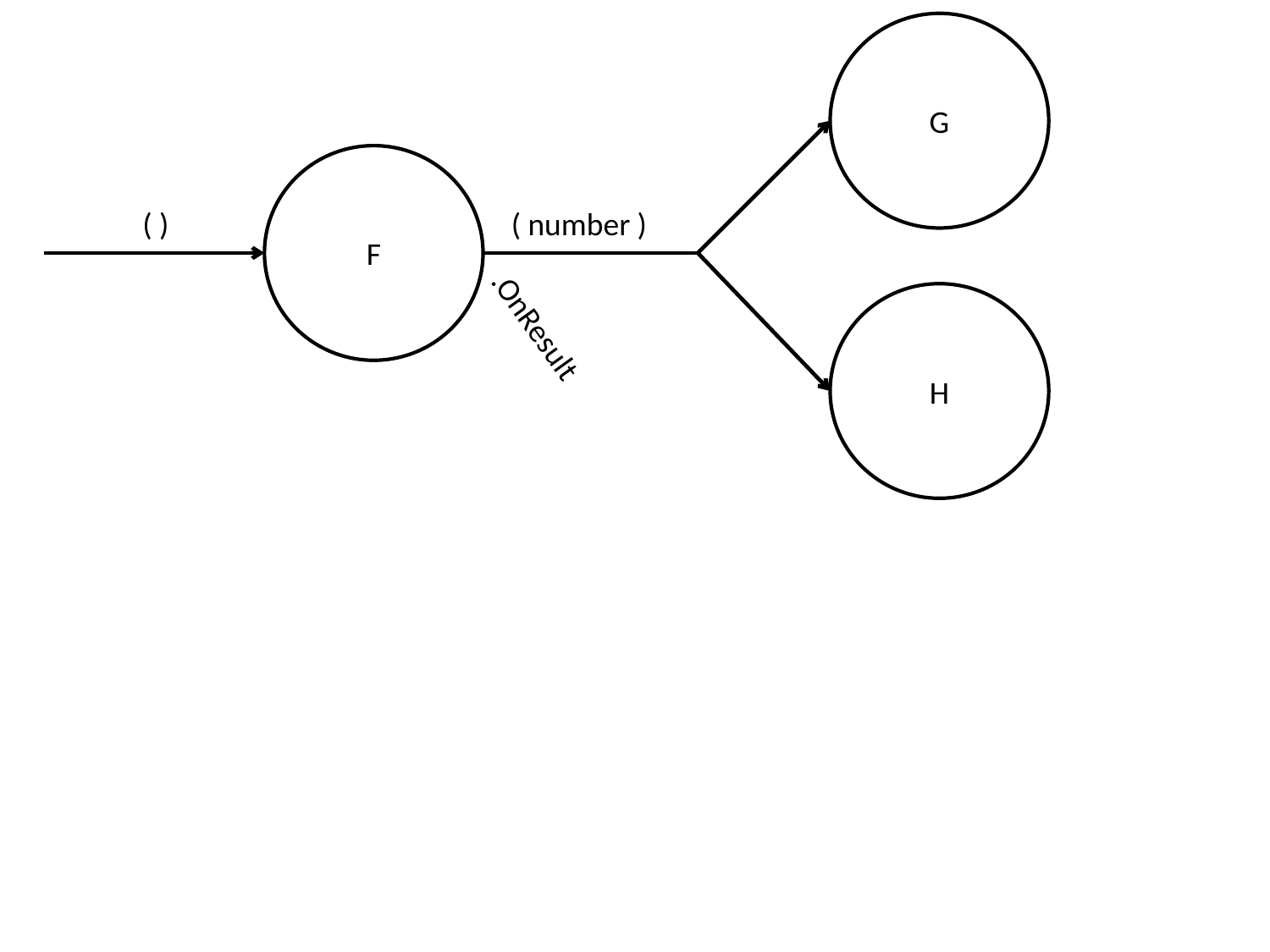

G
F
( )
( number )
H
.OnResult